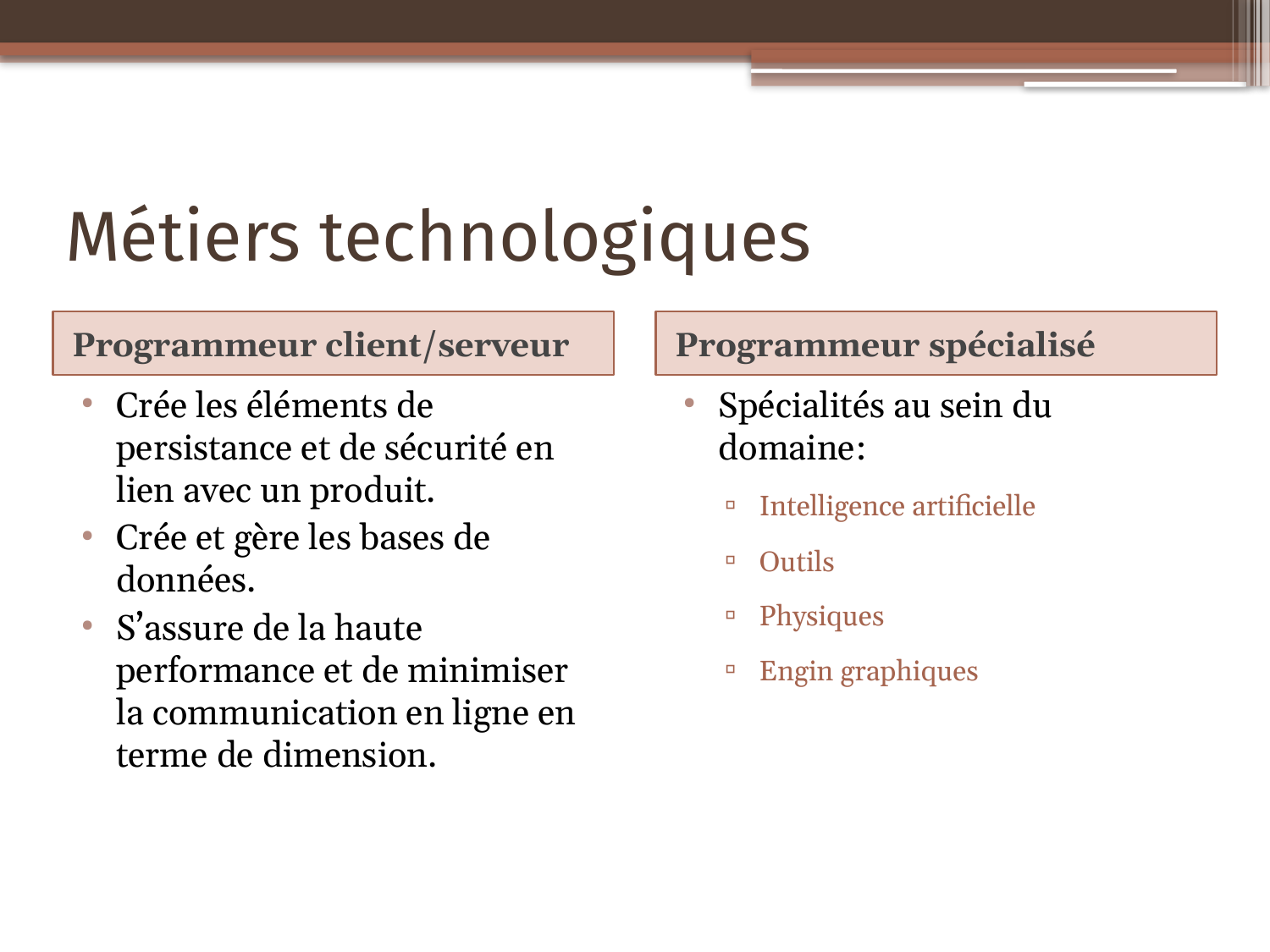

# Métiers technologiques
Programmeur client/serveur
Programmeur spécialisé
Crée les éléments de persistance et de sécurité en lien avec un produit.
Crée et gère les bases de données.
S’assure de la haute performance et de minimiser la communication en ligne en terme de dimension.
Spécialités au sein du domaine:
Intelligence artificielle
Outils
Physiques
Engin graphiques